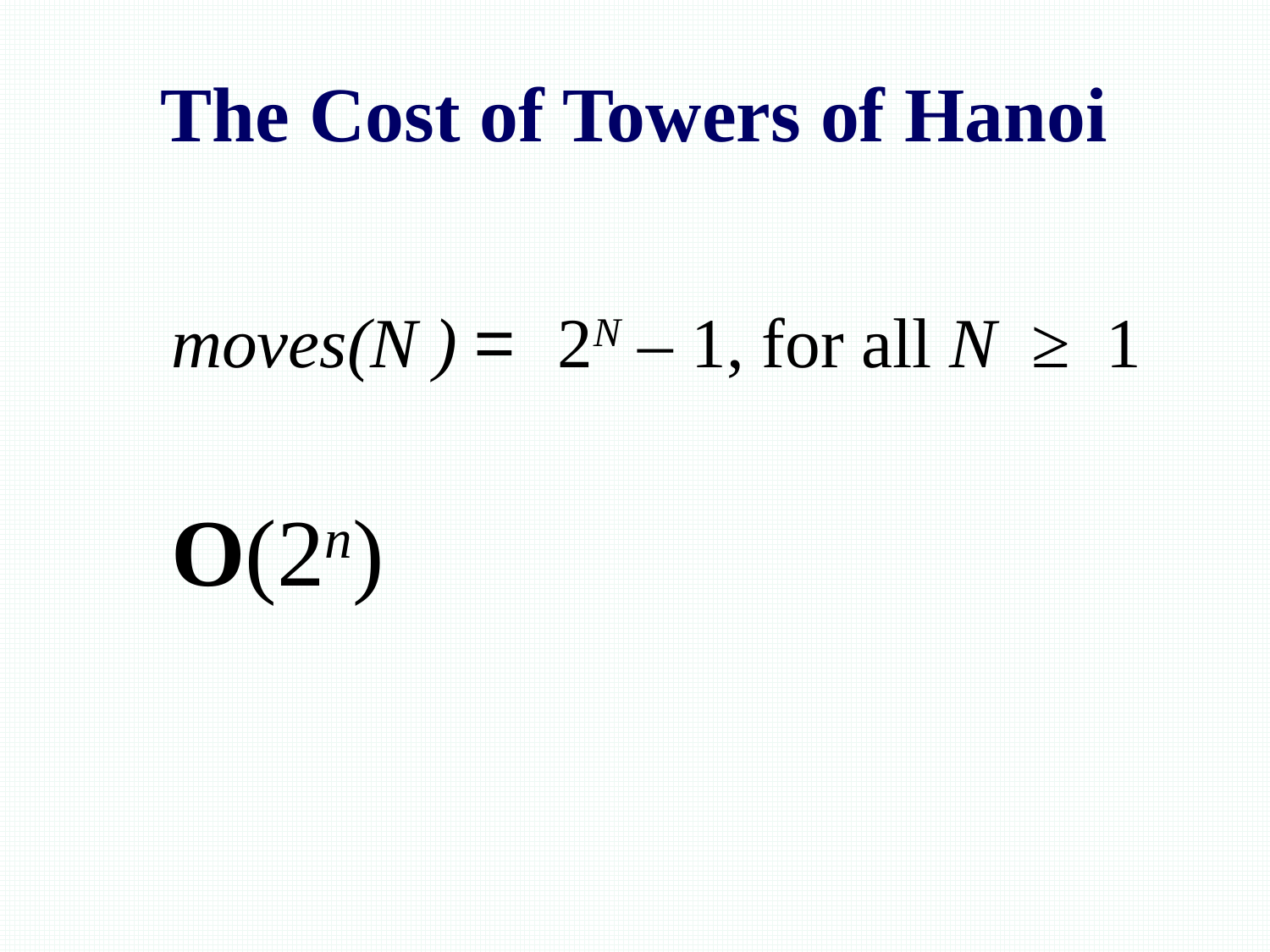

# The Cost of Towers of Hanoi
moves(N ) = 2N – 1, for all N  ≥  1

O(2n)